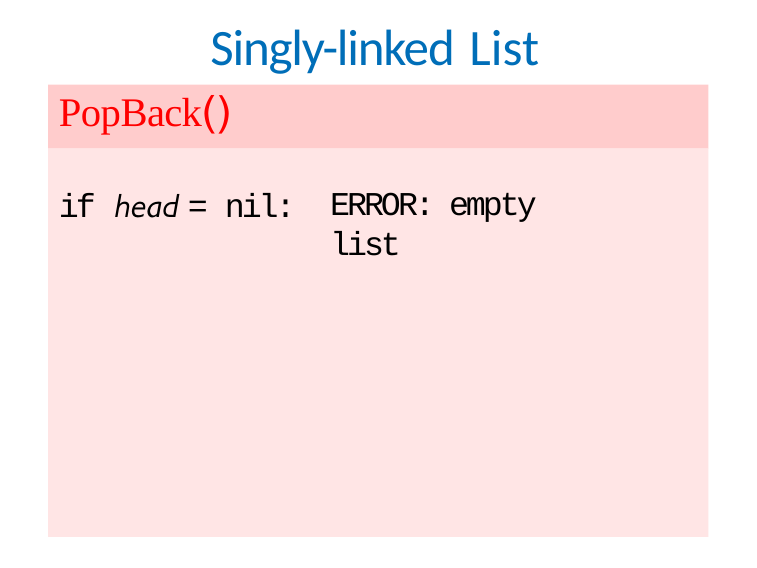

# Singly-linked List
PopBack()

if head = nil:

ERROR: empty list